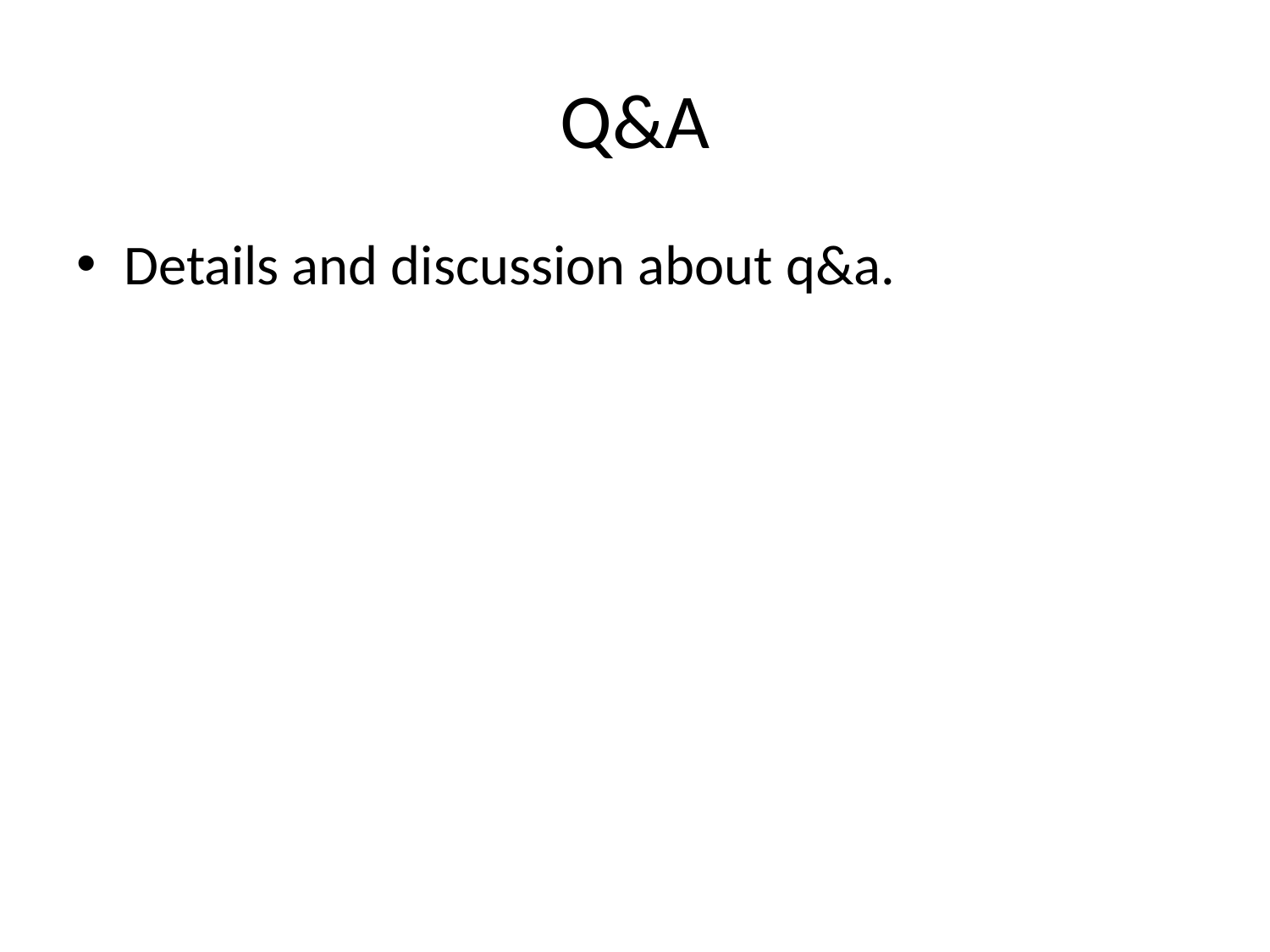

# Q&A
Details and discussion about q&a.